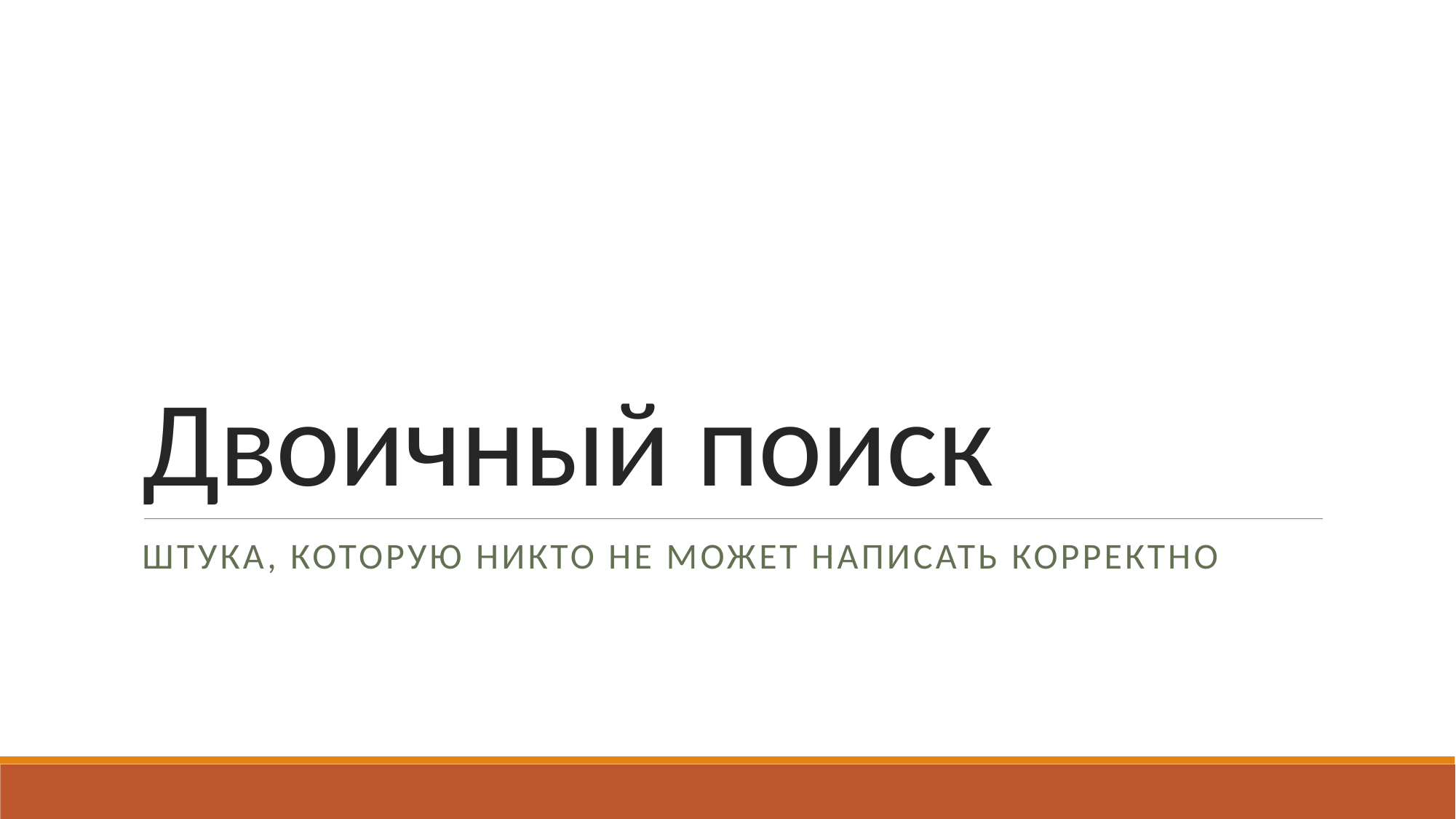

# Двоичный поиск
Штука, которую никто не может написать корректно